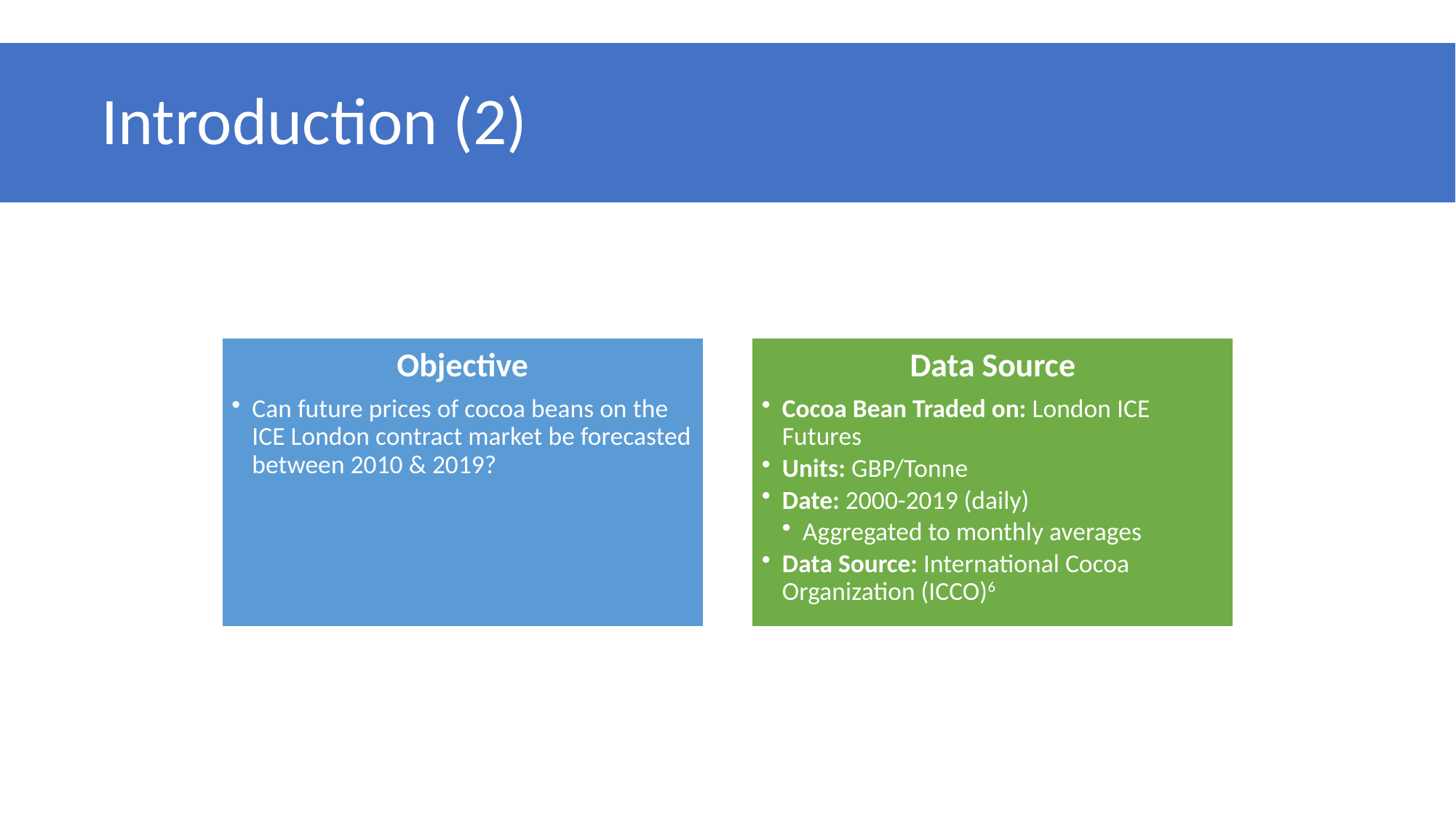

# Introduction (2)
Objective
Can future prices of cocoa beans on the ICE London contract market be forecasted between 2010 & 2019?
Data Source
Cocoa Bean Traded on: London ICE Futures
Units: GBP/Tonne
Date: 2000-2019 (daily)
Aggregated to monthly averages
Data Source: International Cocoa Organization (ICCO)6